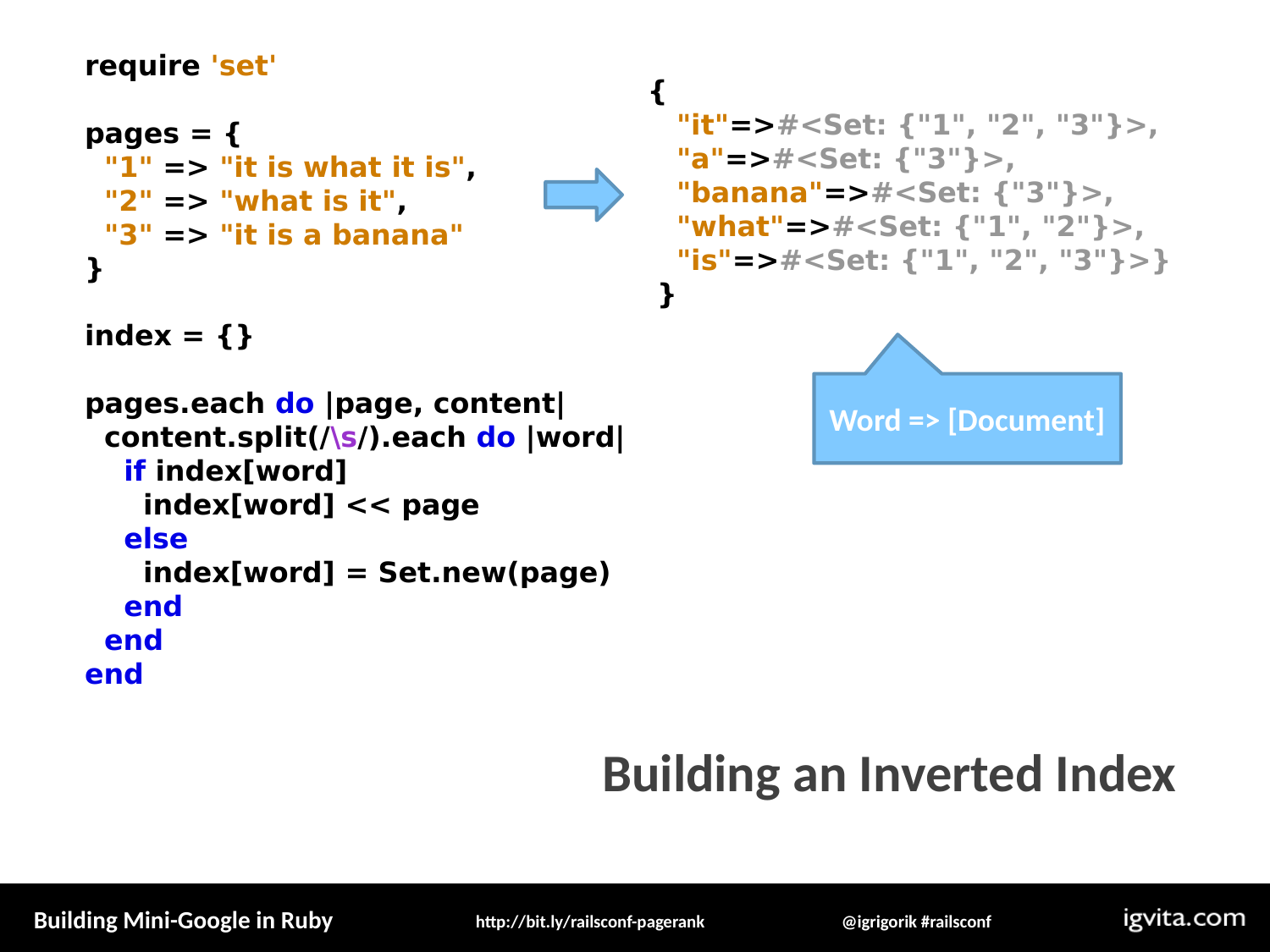

require 'set'
pages = {
  "1" => "it is what it is",
  "2" => "what is it",
  "3" => "it is a banana"
}
index = {}
pages.each do |page, content|
  content.split(/\s/).each do |word|
    if index[word]
      index[word] << page
    else
      index[word] = Set.new(page)
    end
  end
end
{
   "it"=>#<Set: {"1", "2", "3"}>,
   "a"=>#<Set: {"3"}>,
   "banana"=>#<Set: {"3"}>,
   "what"=>#<Set: {"1", "2"}>,
   "is"=>#<Set: {"1", "2", "3"}>}
 }

Word => [Document]
Building an Inverted Index